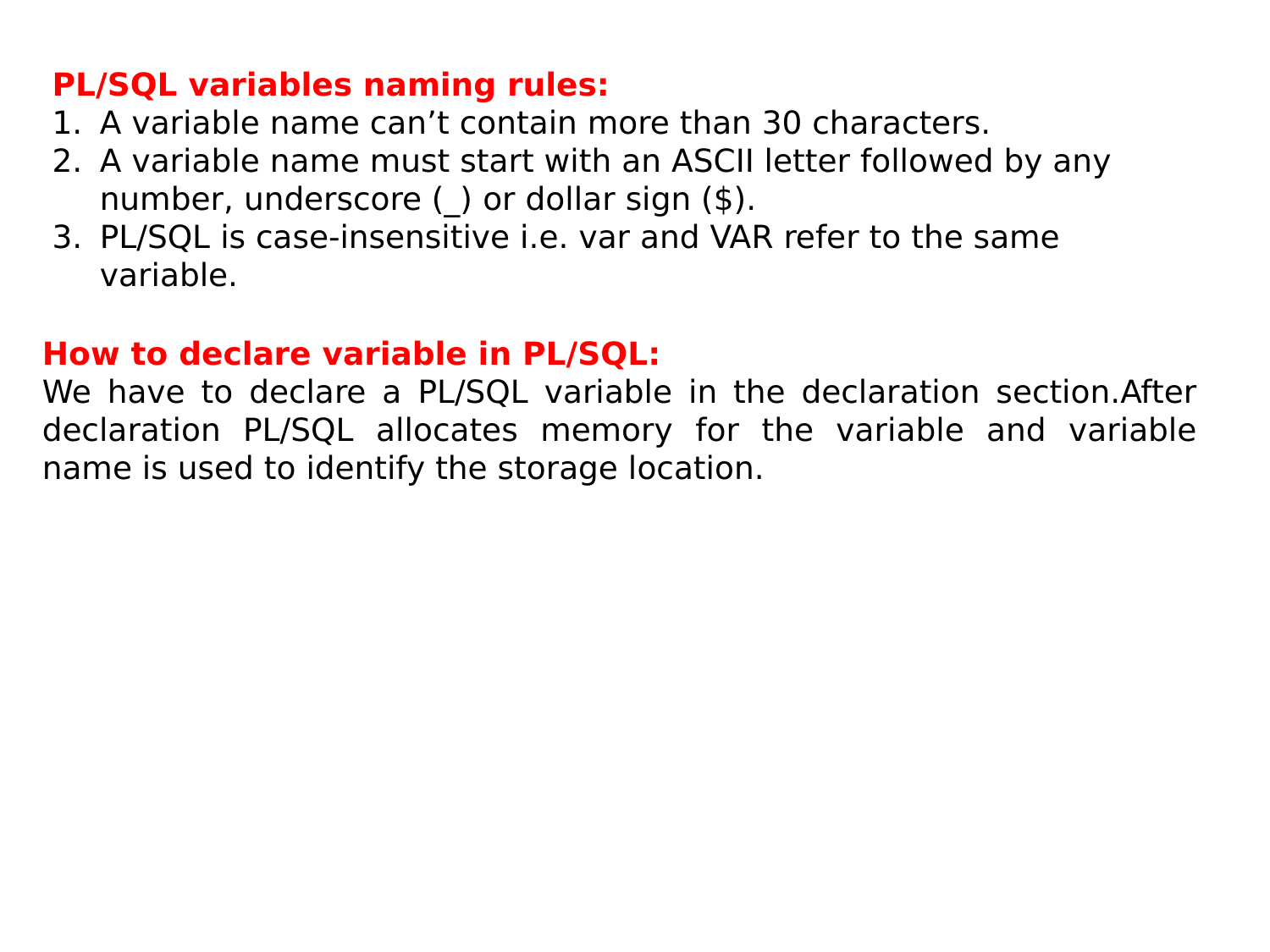

PL/SQL variables naming rules:
A variable name can’t contain more than 30 characters.
A variable name must start with an ASCII letter followed by any number, underscore (_) or dollar sign ($).
PL/SQL is case-insensitive i.e. var and VAR refer to the same variable.

How to declare variable in PL/SQL:
We have to declare a PL/SQL variable in the declaration section.After declaration PL/SQL allocates memory for the variable and variable name is used to identify the storage location.